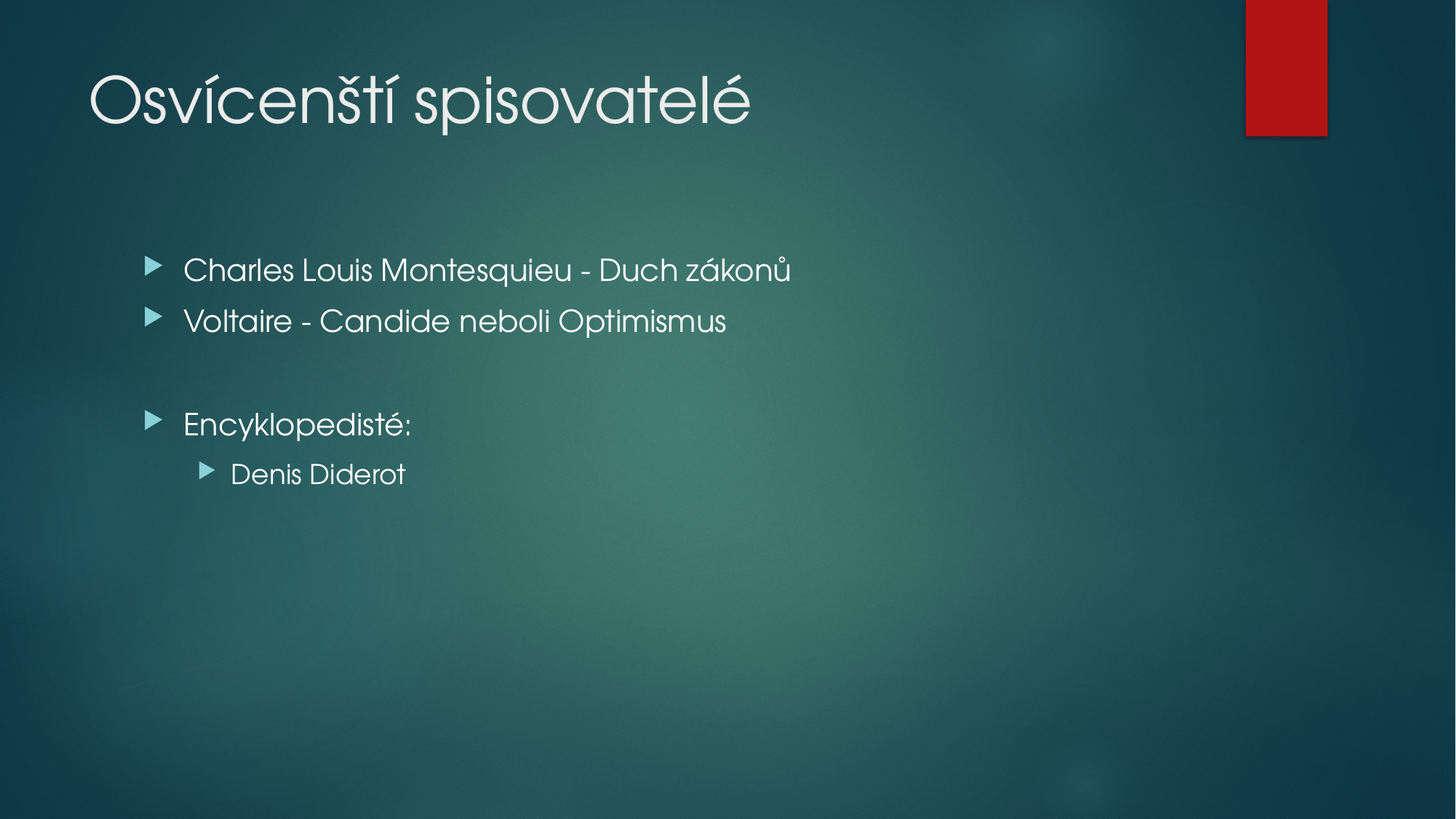

# Osvícenští spisovatelé
Charles Louis Montesquieu - Duch zákonů
Voltaire - Candide neboli Optimismus

Encyklopedisté:
Denis Diderot